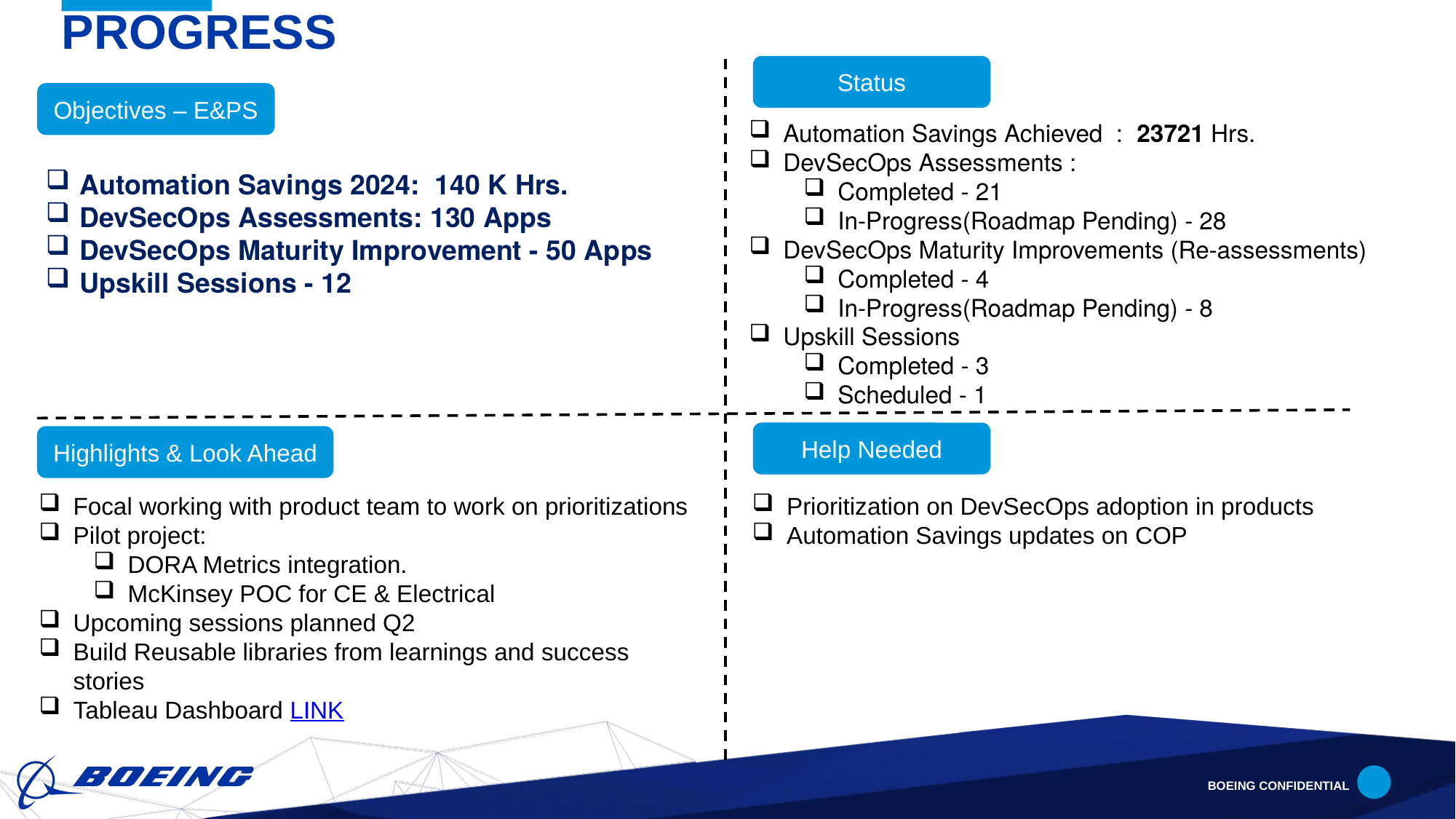

# Progress
Status
Objectives – E&PS
Automation Savings Achieved  :  23721 Hrs.
DevSecOps Assessments :
Completed - 21
In-Progress(Roadmap Pending) - 28
DevSecOps Maturity Improvements (Re-assessments)
Completed - 4
In-Progress(Roadmap Pending) - 8
Upskill Sessions
Completed - 3
Scheduled - 1

Automation Savings 2024:  140 K Hrs.
DevSecOps Assessments: 130 Apps
DevSecOps Maturity Improvement - 50 Apps
Upskill Sessions - 12

Help Needed
Highlights & Look Ahead
Focal working with product team to work on prioritizations
Pilot project:
DORA Metrics integration.
McKinsey POC for CE & Electrical
Upcoming sessions planned Q2
Build Reusable libraries from learnings and success stories
Tableau Dashboard LINK
Prioritization on DevSecOps adoption in products
Automation Savings updates on COP